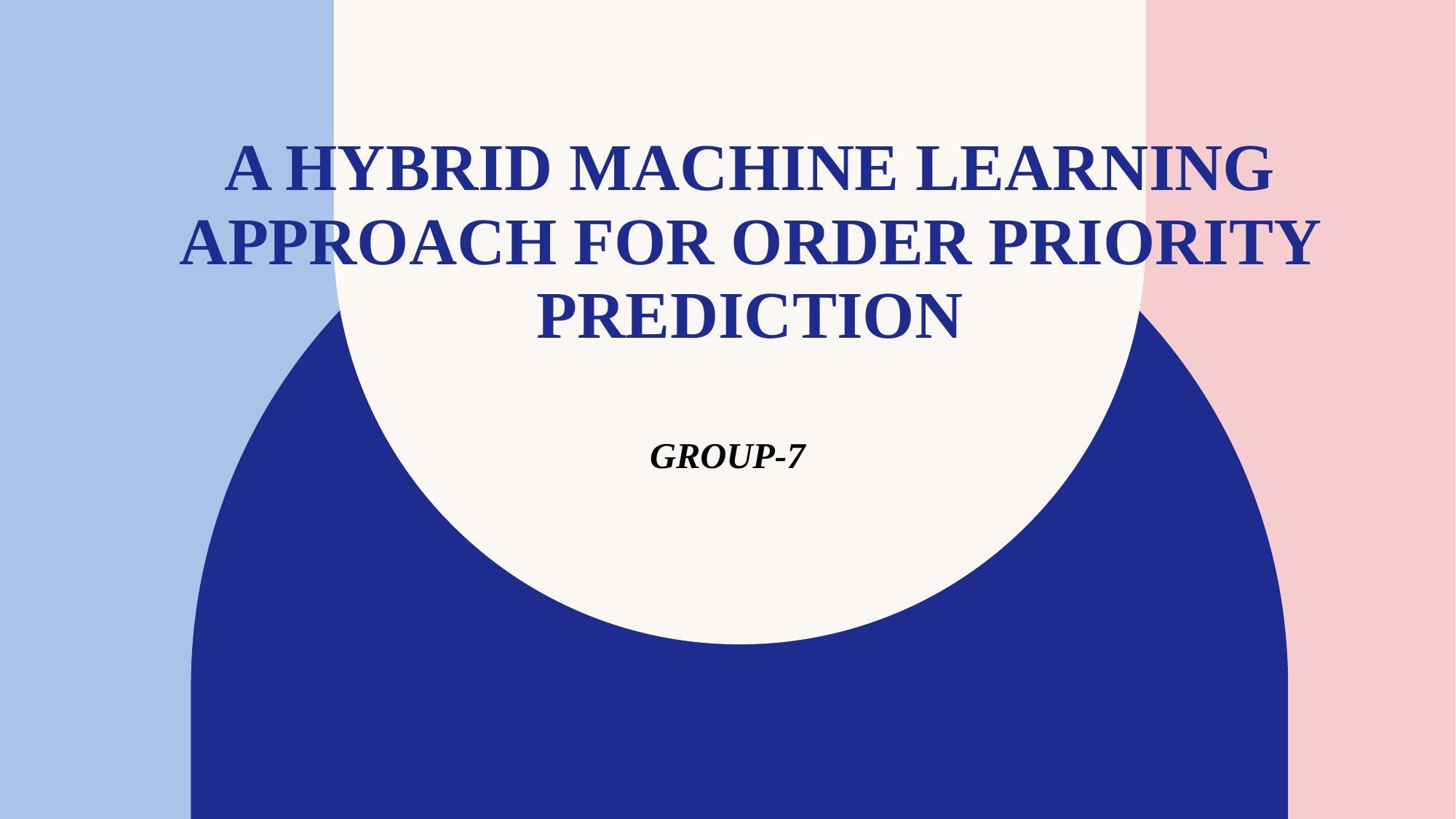

# A Hybrid Machine Learning Approach for Order Priority Prediction
GROUP-7